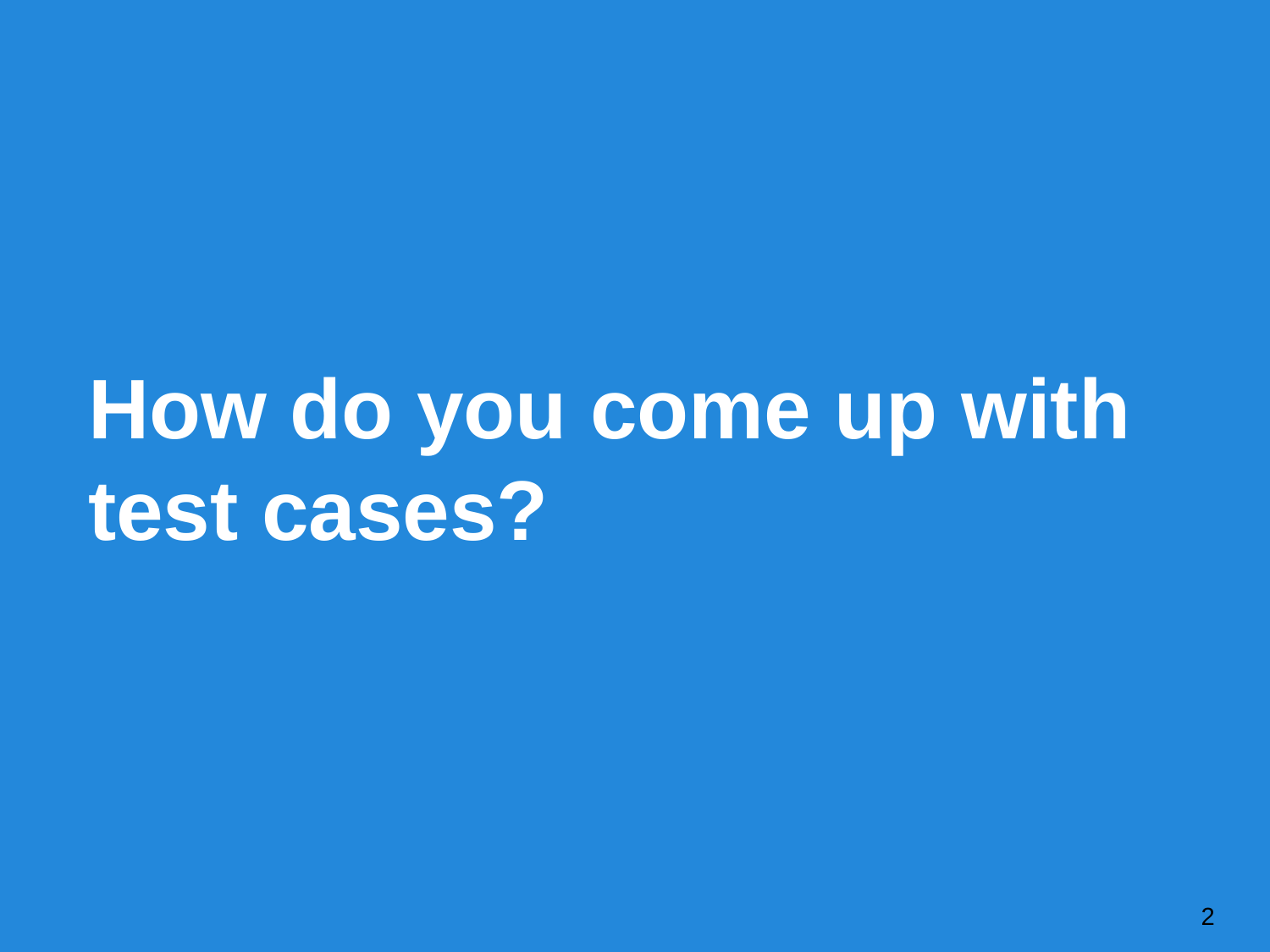

How do you come up with test cases?
2